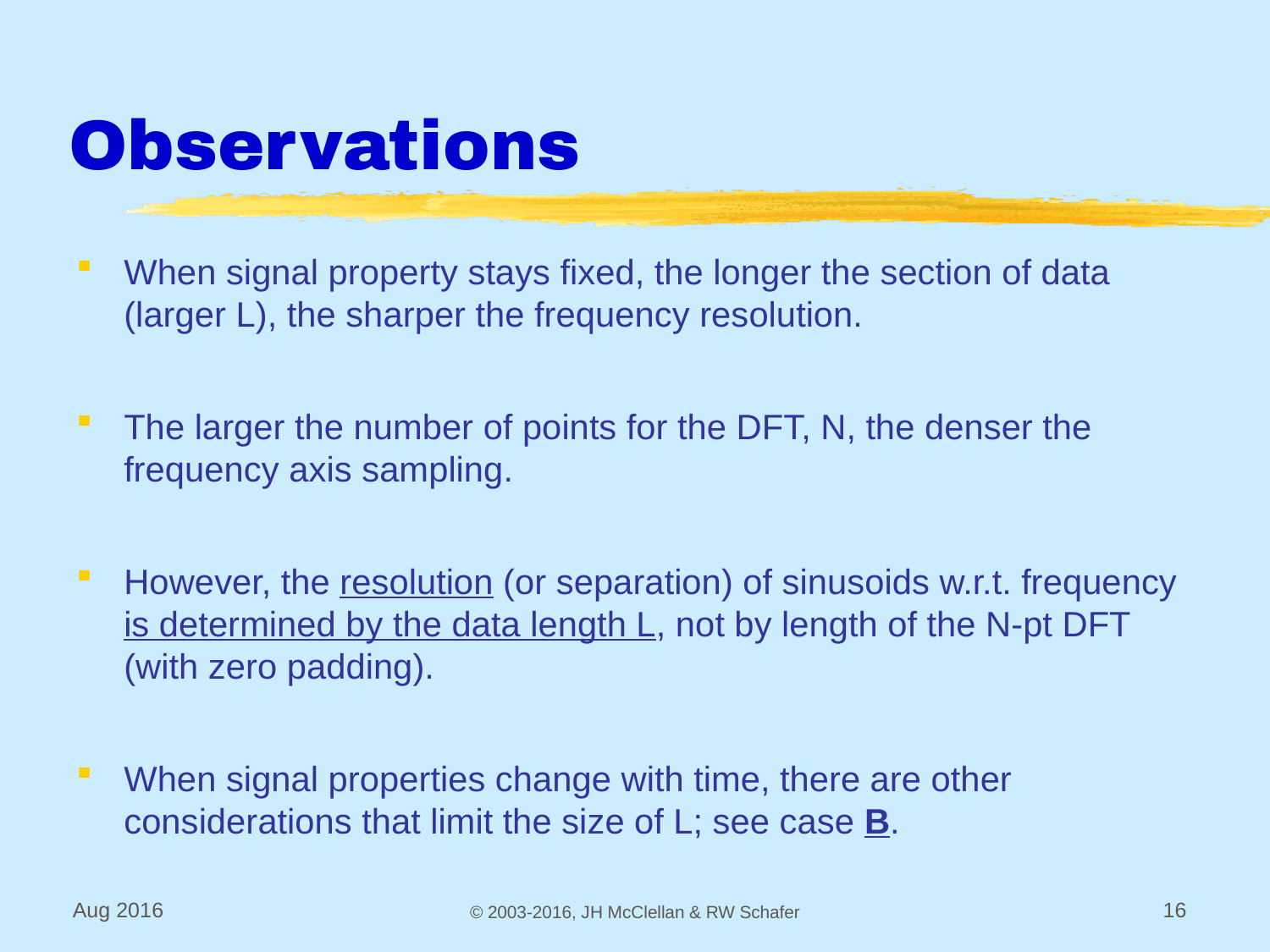

# Observations
When signal property stays fixed, the longer the section of data (larger L), the sharper the frequency resolution.

The larger the number of points for the DFT, N, the denser the frequency axis sampling.

However, the resolution (or separation) of sinusoids w.r.t. frequency is determined by the data length L, not by length of the N-pt DFT (with zero padding).

When signal properties change with time, there are other considerations that limit the size of L; see case B.
Aug 2016
© 2003-2016, JH McClellan & RW Schafer
16